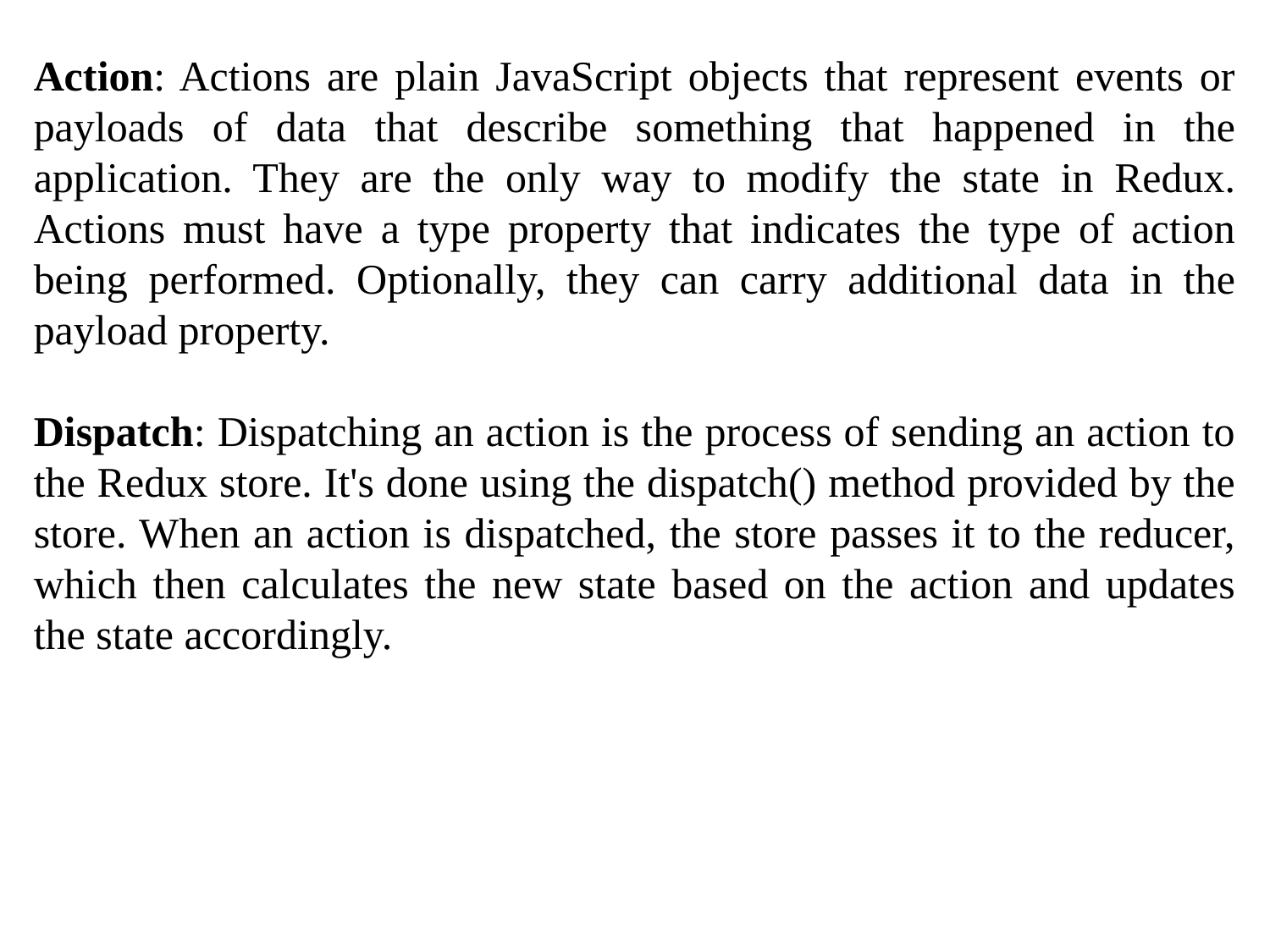

Action: Actions are plain JavaScript objects that represent events or payloads of data that describe something that happened in the application. They are the only way to modify the state in Redux. Actions must have a type property that indicates the type of action being performed. Optionally, they can carry additional data in the payload property.

Dispatch: Dispatching an action is the process of sending an action to the Redux store. It's done using the dispatch() method provided by the store. When an action is dispatched, the store passes it to the reducer, which then calculates the new state based on the action and updates the state accordingly.